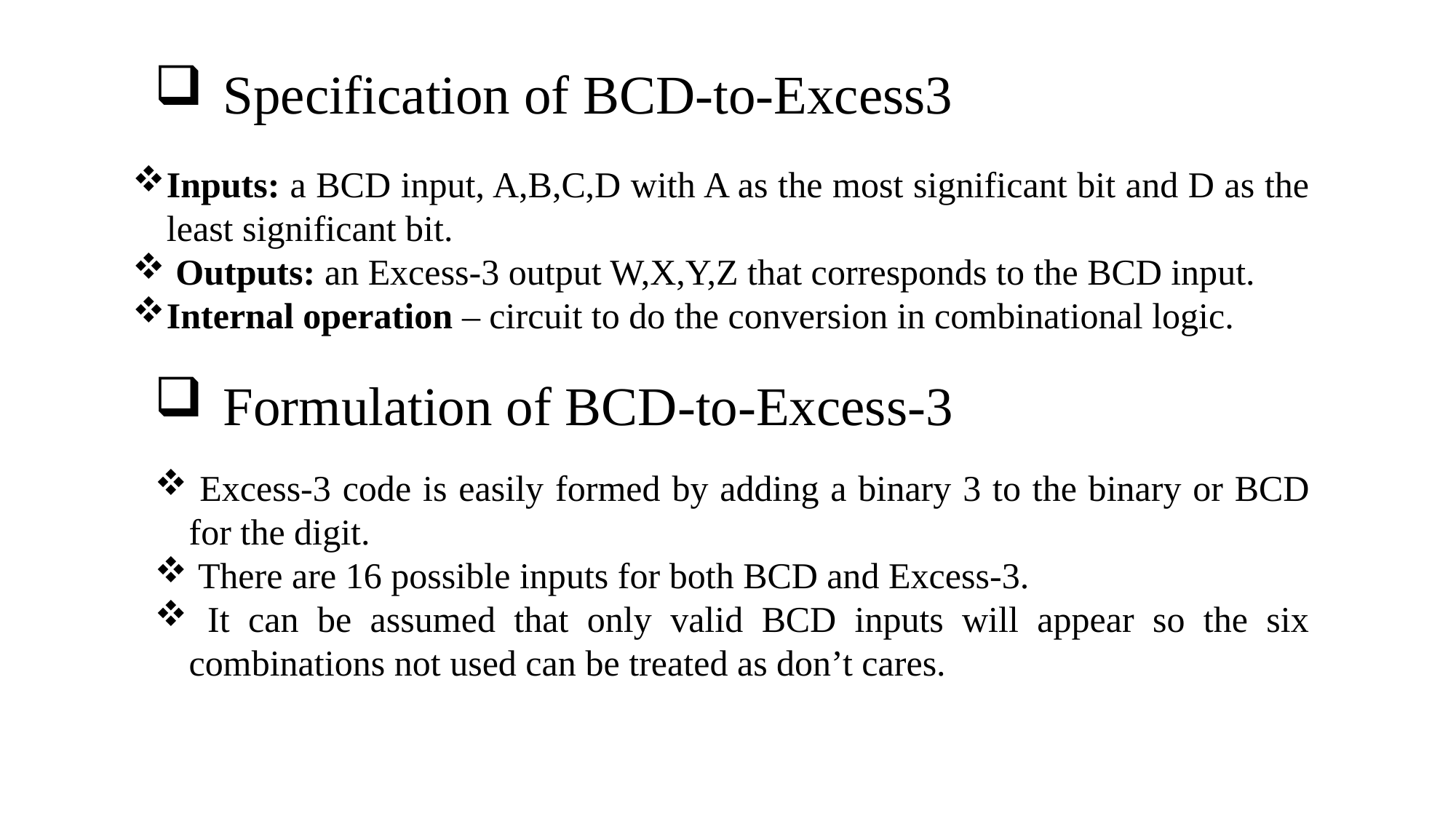

Specification of BCD-to-Excess3
Inputs: a BCD input, A,B,C,D with A as the most significant bit and D as the least significant bit.
 Outputs: an Excess-3 output W,X,Y,Z that corresponds to the BCD input.
Internal operation – circuit to do the conversion in combinational logic.
Formulation of BCD-to-Excess-3
 Excess-3 code is easily formed by adding a binary 3 to the binary or BCD for the digit.
 There are 16 possible inputs for both BCD and Excess-3.
 It can be assumed that only valid BCD inputs will appear so the six combinations not used can be treated as don’t cares.